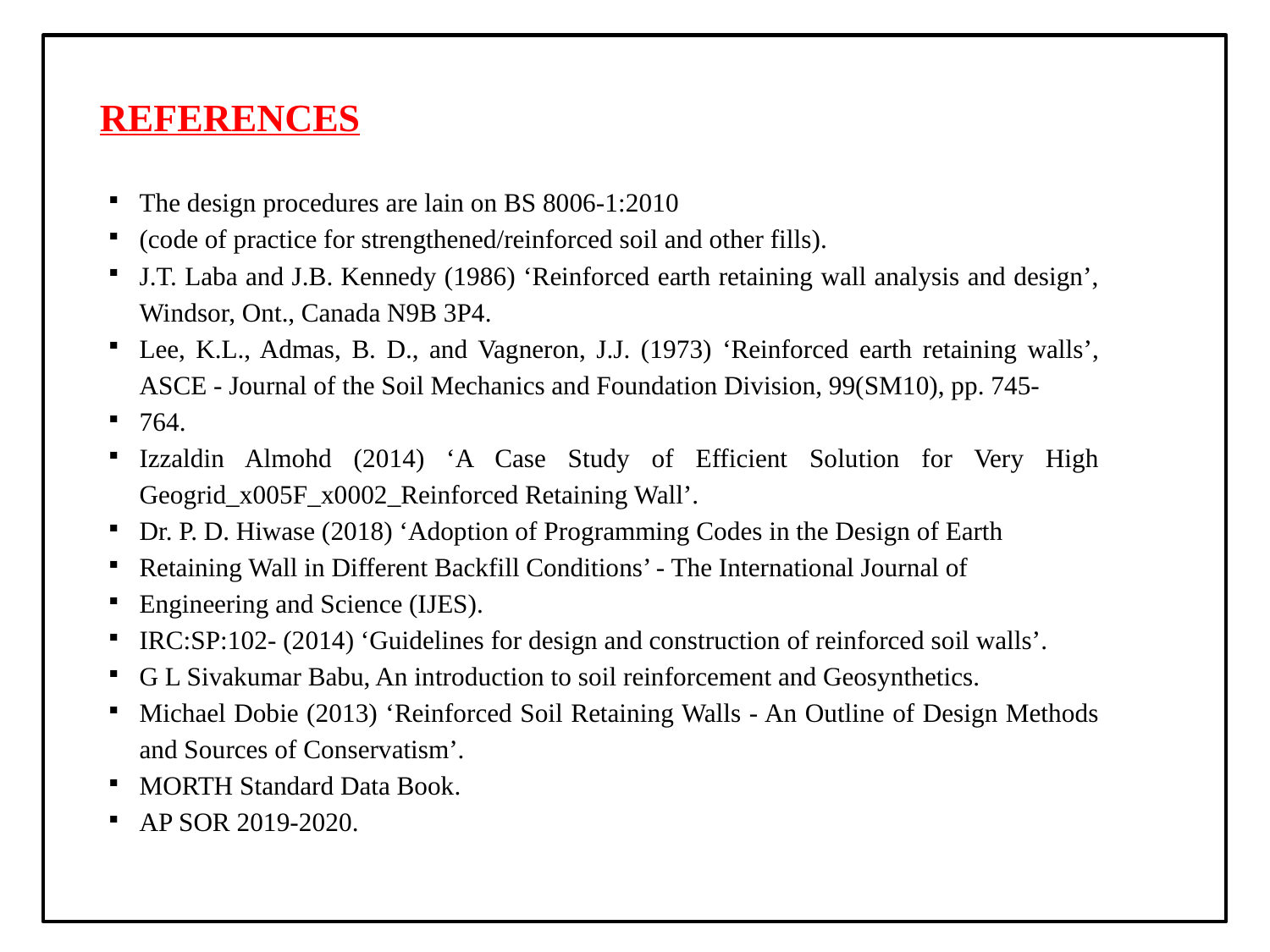

REFERENCES
The design procedures are lain on BS 8006-1:2010
(code of practice for strengthened/reinforced soil and other fills).
J.T. Laba and J.B. Kennedy (1986) ‘Reinforced earth retaining wall analysis and design’, Windsor, Ont., Canada N9B 3P4.
Lee, K.L., Admas, B. D., and Vagneron, J.J. (1973) ‘Reinforced earth retaining walls’, ASCE - Journal of the Soil Mechanics and Foundation Division, 99(SM10), pp. 745-
764.
Izzaldin Almohd (2014) ‘A Case Study of Efficient Solution for Very High Geogrid_x005F_x0002_Reinforced Retaining Wall’.
Dr. P. D. Hiwase (2018) ‘Adoption of Programming Codes in the Design of Earth
Retaining Wall in Different Backfill Conditions’ - The International Journal of
Engineering and Science (IJES).
IRC:SP:102- (2014) ‘Guidelines for design and construction of reinforced soil walls’.
G L Sivakumar Babu, An introduction to soil reinforcement and Geosynthetics.
Michael Dobie (2013) ‘Reinforced Soil Retaining Walls - An Outline of Design Methods and Sources of Conservatism’.
MORTH Standard Data Book.
AP SOR 2019-2020.